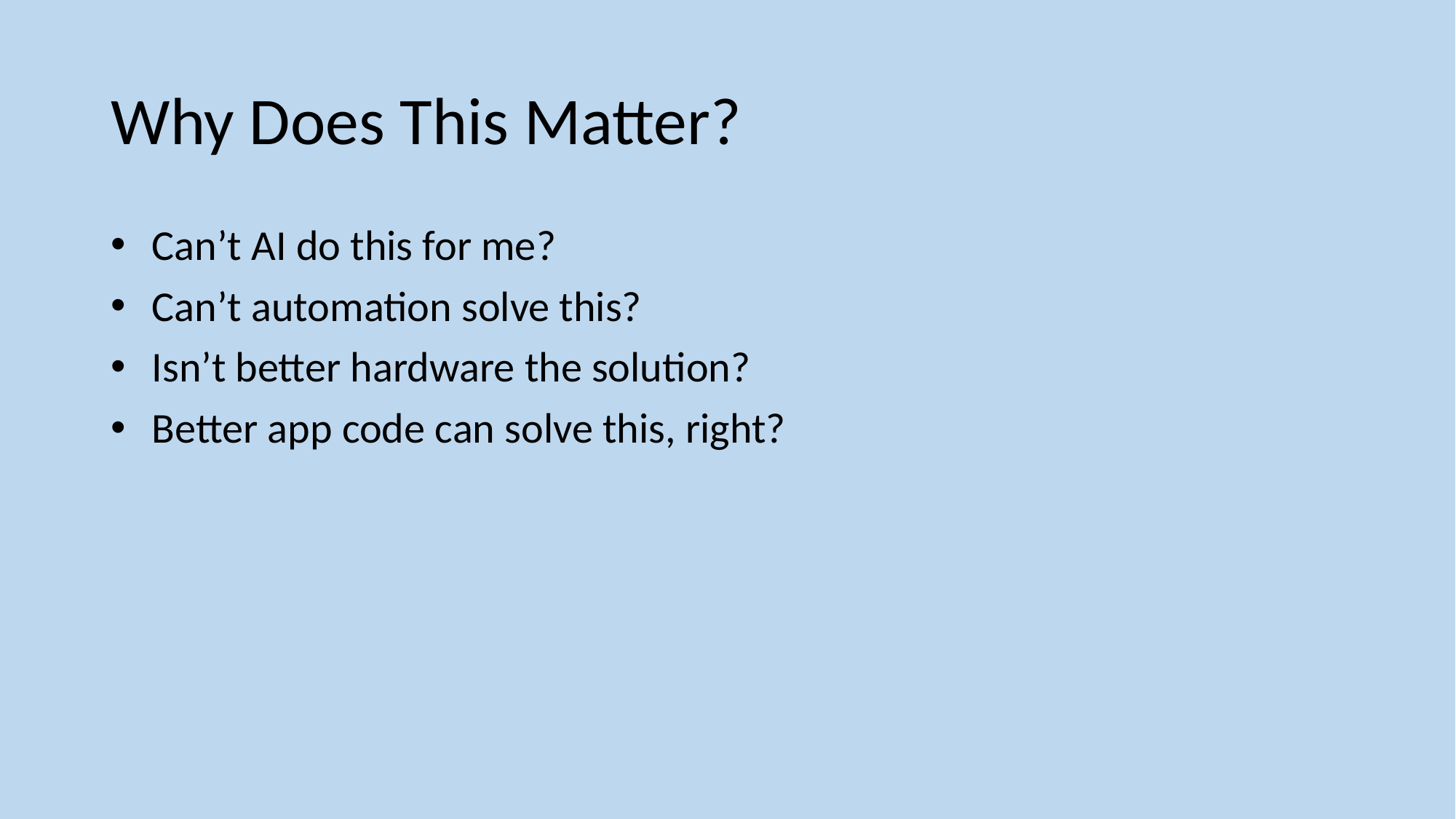

# Why Does This Matter?
Can’t AI do this for me?
Can’t automation solve this?
Isn’t better hardware the solution?
Better app code can solve this, right?